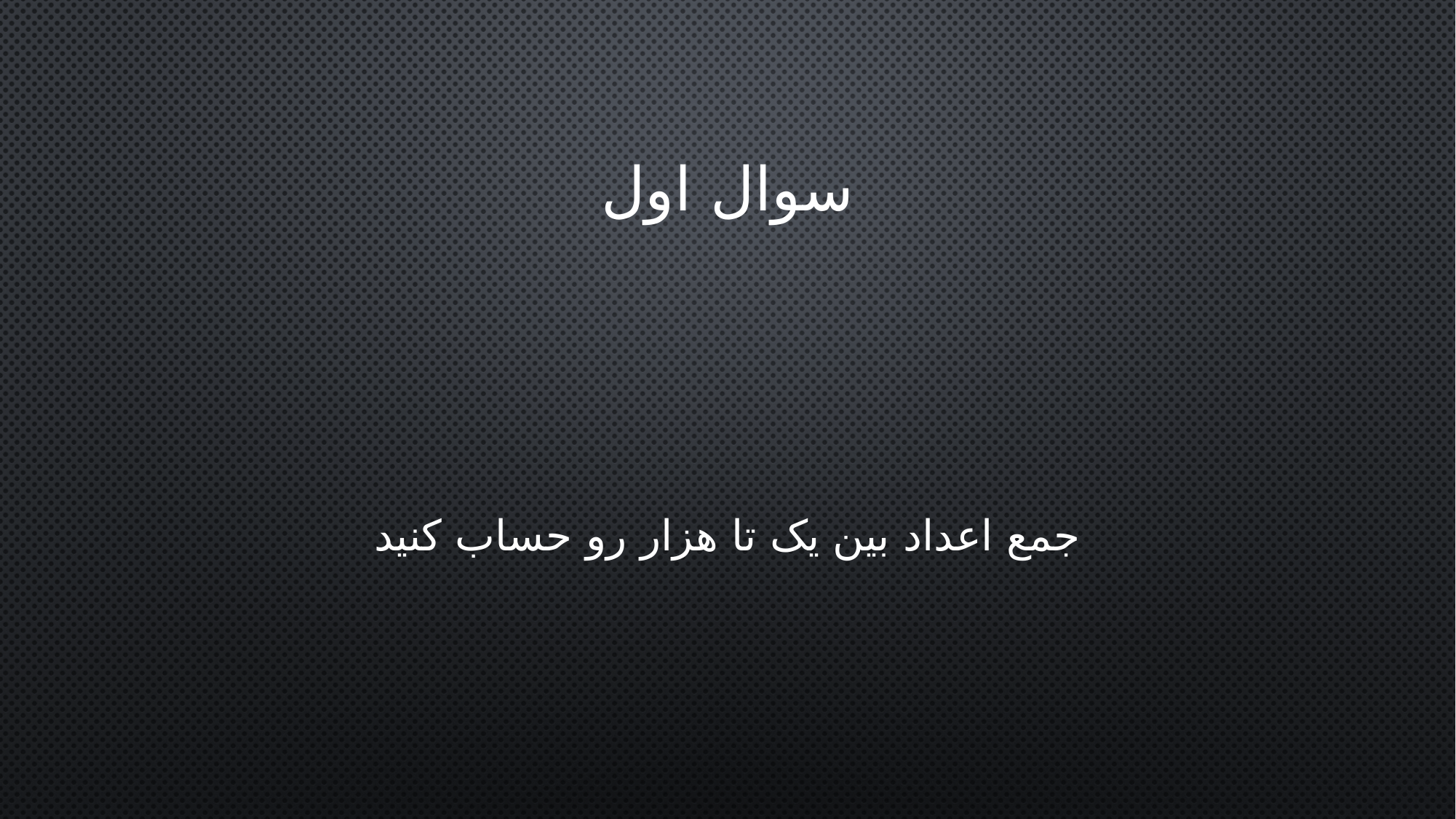

# سوال اول
جمع اعداد بین یک تا هزار رو حساب کنید